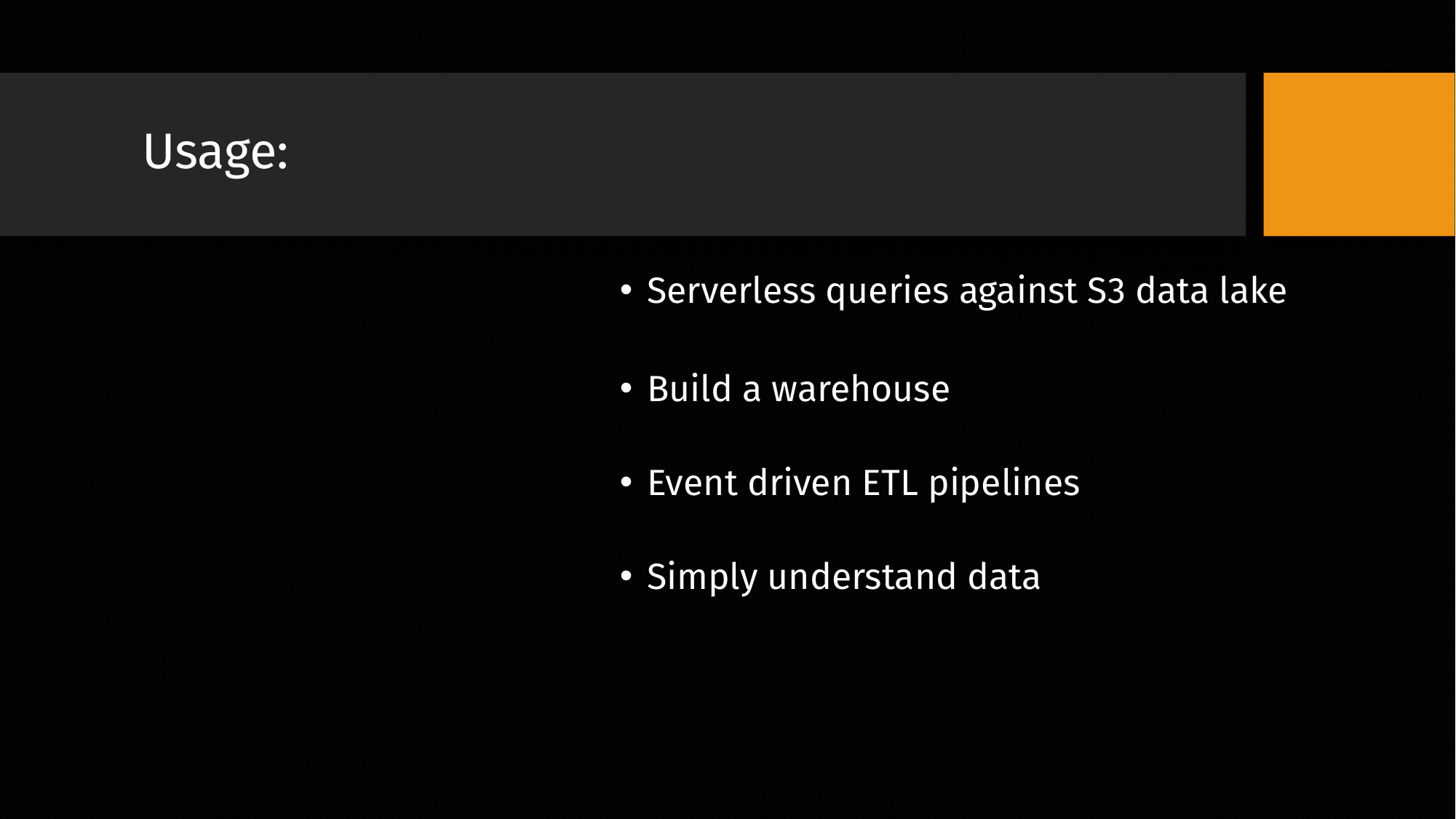

# Usage:
Serverless queries against S3 data lake
Build a warehouse
Event driven ETL pipelines
Simply understand data